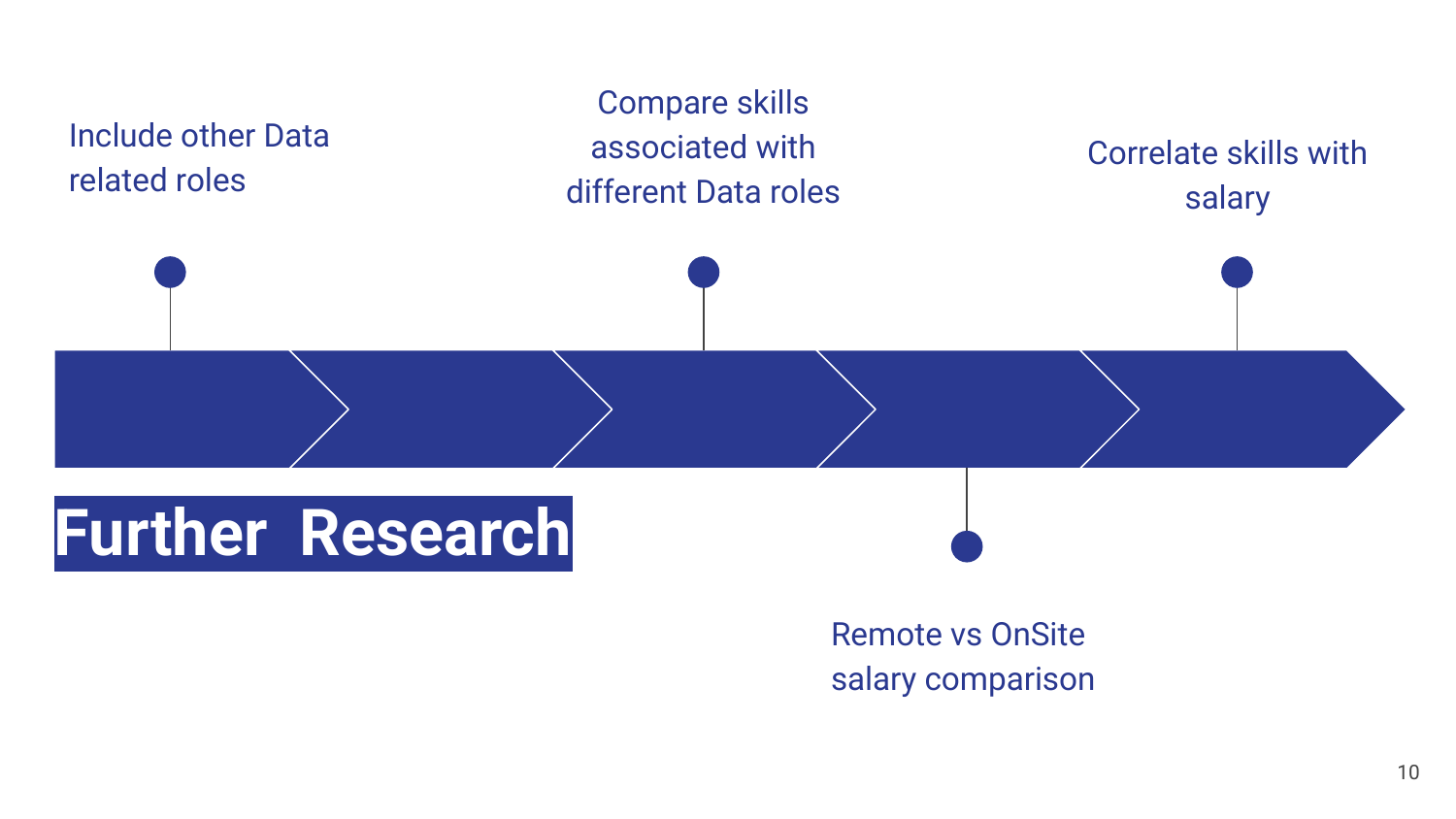

Compare skills associated with different Data roles
Include other Data related roles
Correlate skills with salary

Further  Research
Remote vs OnSite salary comparison
10